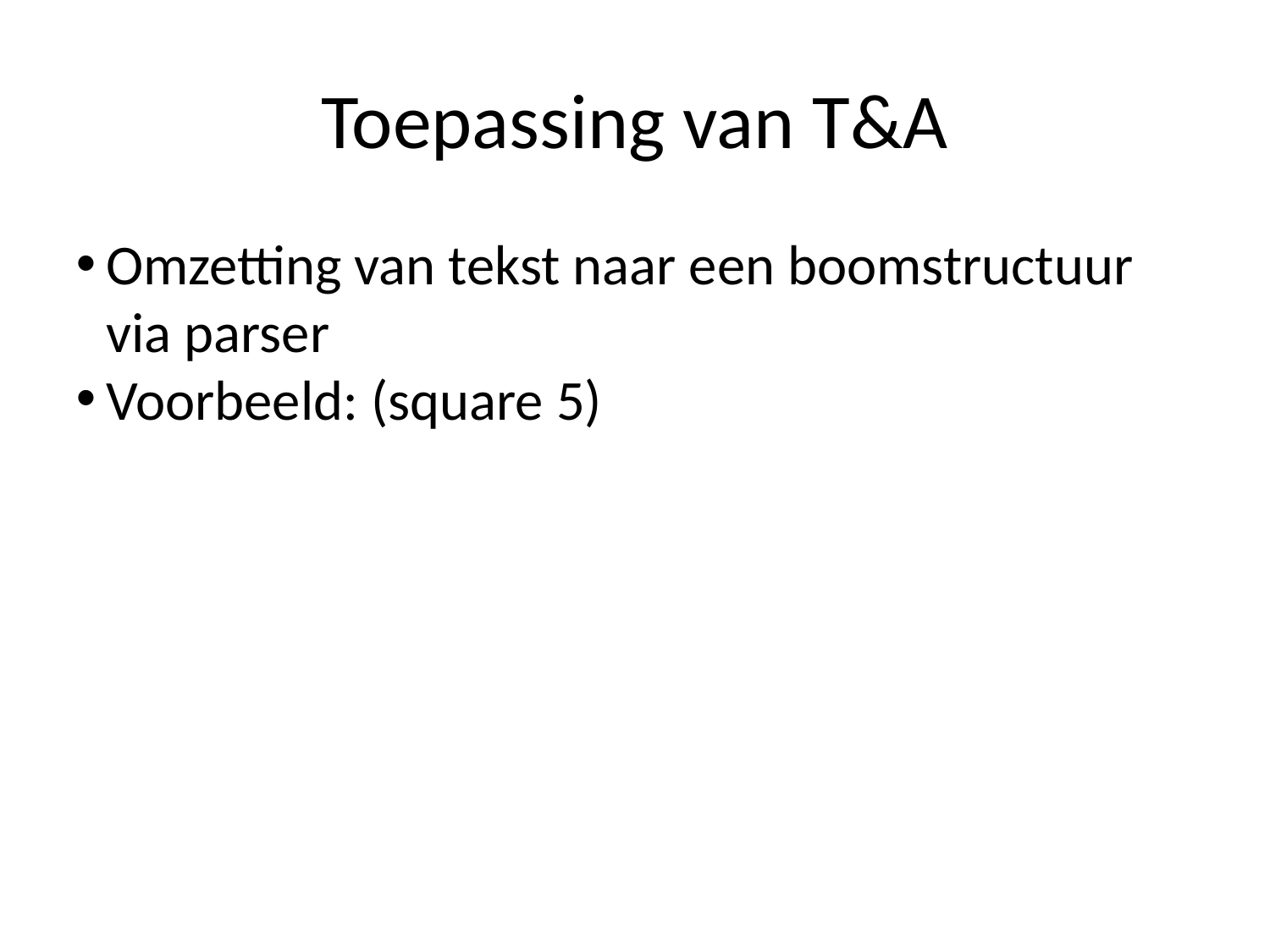

Toepassing van T&A
Omzetting van tekst naar een boomstructuur via parser
Voorbeeld: (square 5)